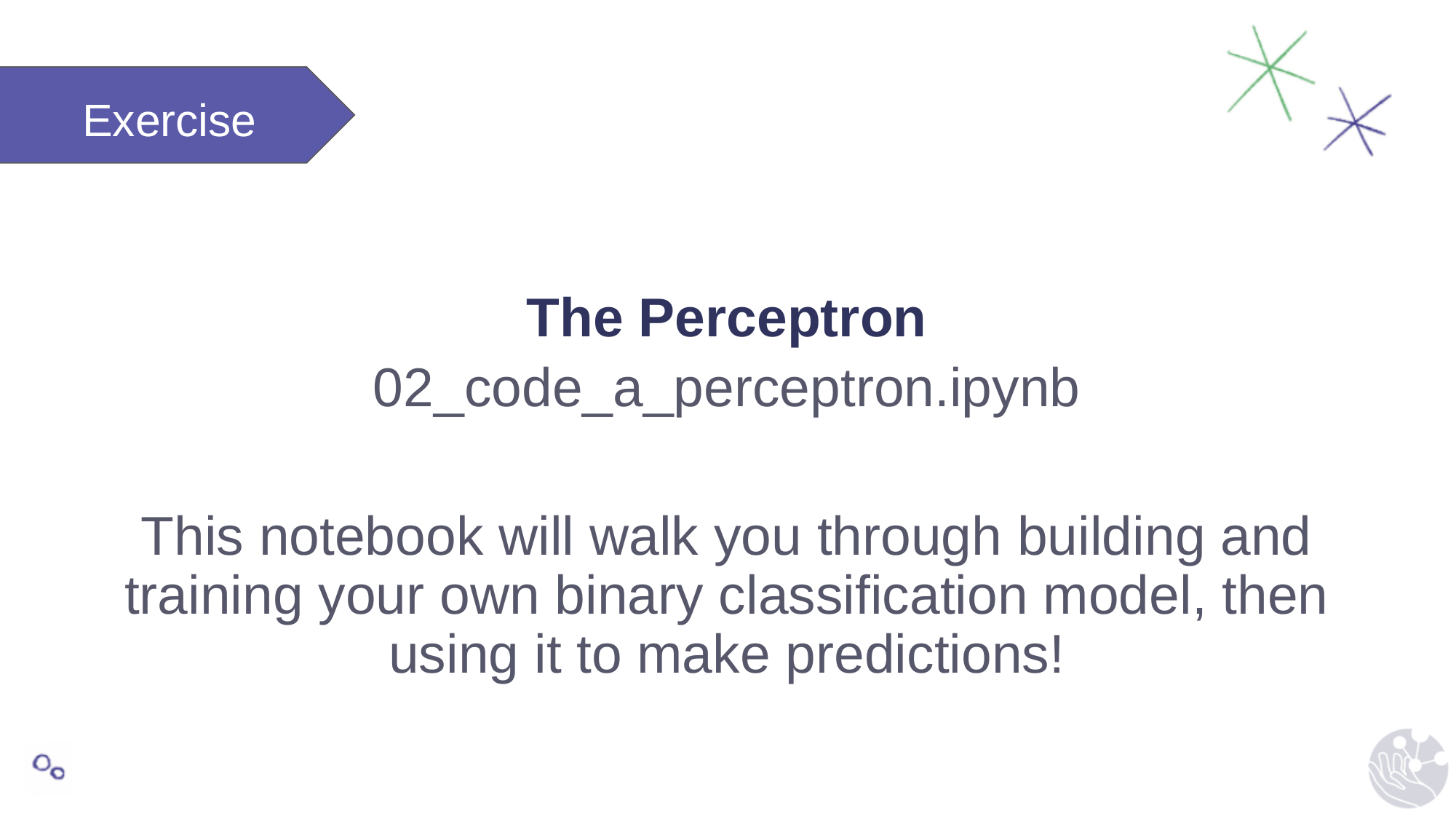

# The Perceptron
02_code_a_perceptron.ipynb

This notebook will walk you through building and training your own binary classification model, then using it to make predictions!